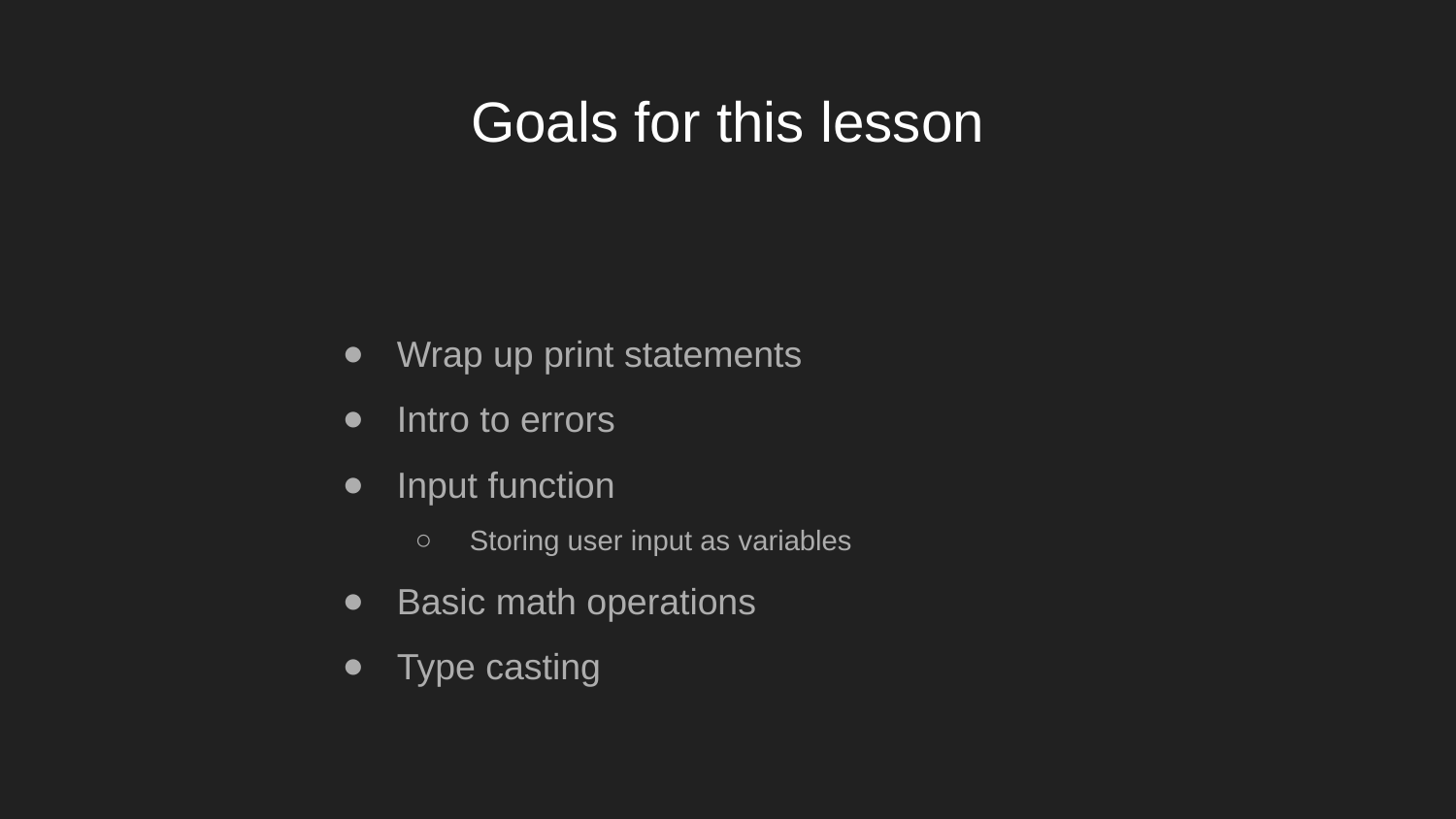

# Goals for this lesson
Wrap up print statements
Intro to errors
Input function
Storing user input as variables
Basic math operations
Type casting